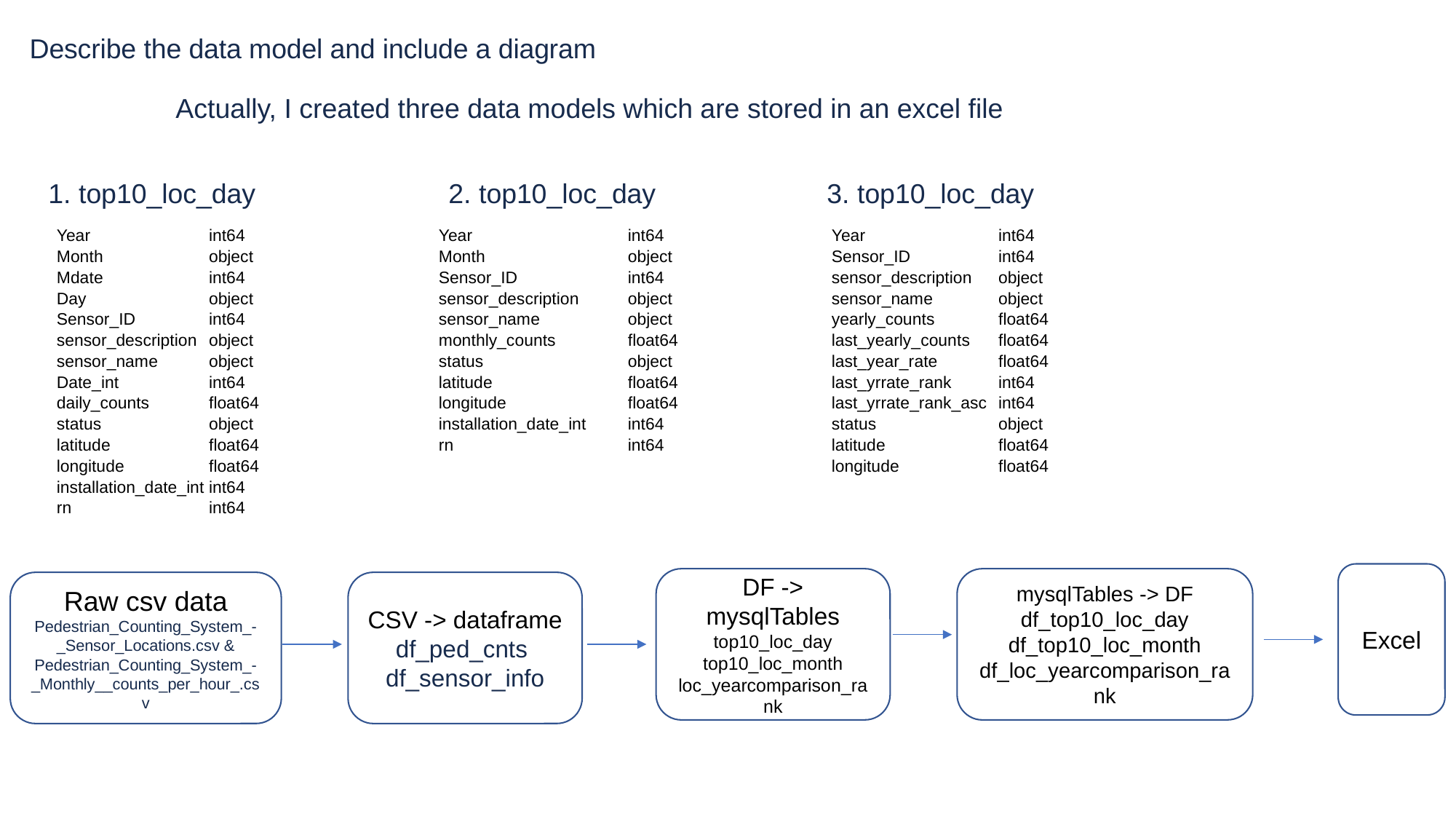

Describe the data model and include a diagram
Actually, I created three data models which are stored in an excel file
1. top10_loc_day
3. top10_loc_day
2. top10_loc_day
| Year | int64 |
| --- | --- |
| Month | object |
| Mdate | int64 |
| Day | object |
| Sensor\_ID | int64 |
| sensor\_description | object |
| sensor\_name | object |
| Date\_int | int64 |
| daily\_counts | float64 |
| status | object |
| latitude | float64 |
| longitude | float64 |
| installation\_date\_int | int64 |
| rn | int64 |
| Year | int64 |
| --- | --- |
| Month | object |
| Sensor\_ID | int64 |
| sensor\_description | object |
| sensor\_name | object |
| monthly\_counts | float64 |
| status | object |
| latitude | float64 |
| longitude | float64 |
| installation\_date\_int | int64 |
| rn | int64 |
| Year | int64 |
| --- | --- |
| Sensor\_ID | int64 |
| sensor\_description | object |
| sensor\_name | object |
| yearly\_counts | float64 |
| last\_yearly\_counts | float64 |
| last\_year\_rate | float64 |
| last\_yrrate\_rank | int64 |
| last\_yrrate\_rank\_asc | int64 |
| status | object |
| latitude | float64 |
| longitude | float64 |
Excel
DF -> mysqlTables
top10_loc_day
top10_loc_month
loc_yearcomparison_rank
mysqlTables -> DF
df_top10_loc_day
df_top10_loc_month
df_loc_yearcomparison_rank
Raw csv data
Pedestrian_Counting_System_-_Sensor_Locations.csv &
Pedestrian_Counting_System_-_Monthly__counts_per_hour_.csv
CSV -> dataframe
df_ped_cnts
df_sensor_info